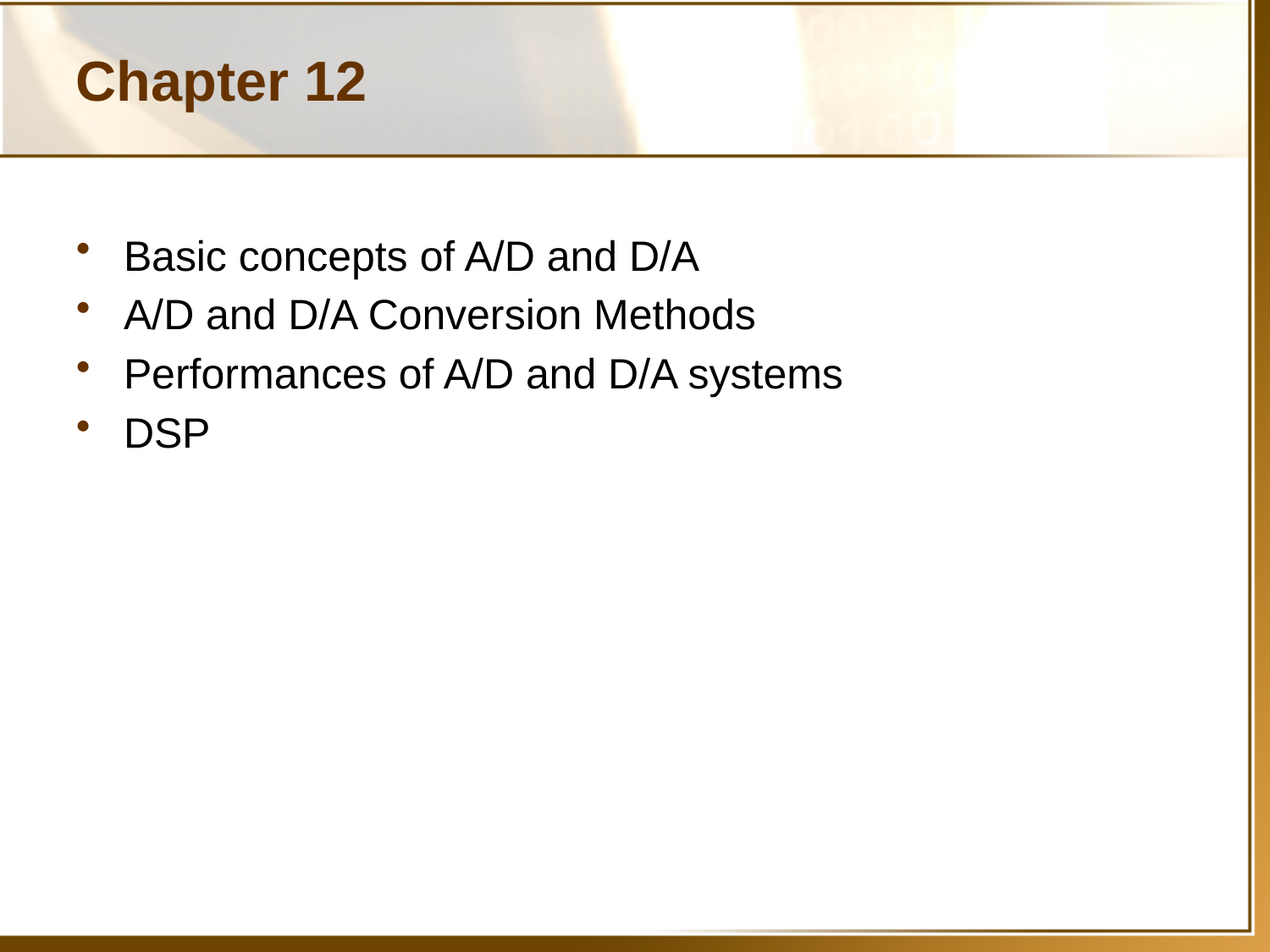

# Chapter 12
Basic concepts of A/D and D/A
A/D and D/A Conversion Methods
Performances of A/D and D/A systems
DSP